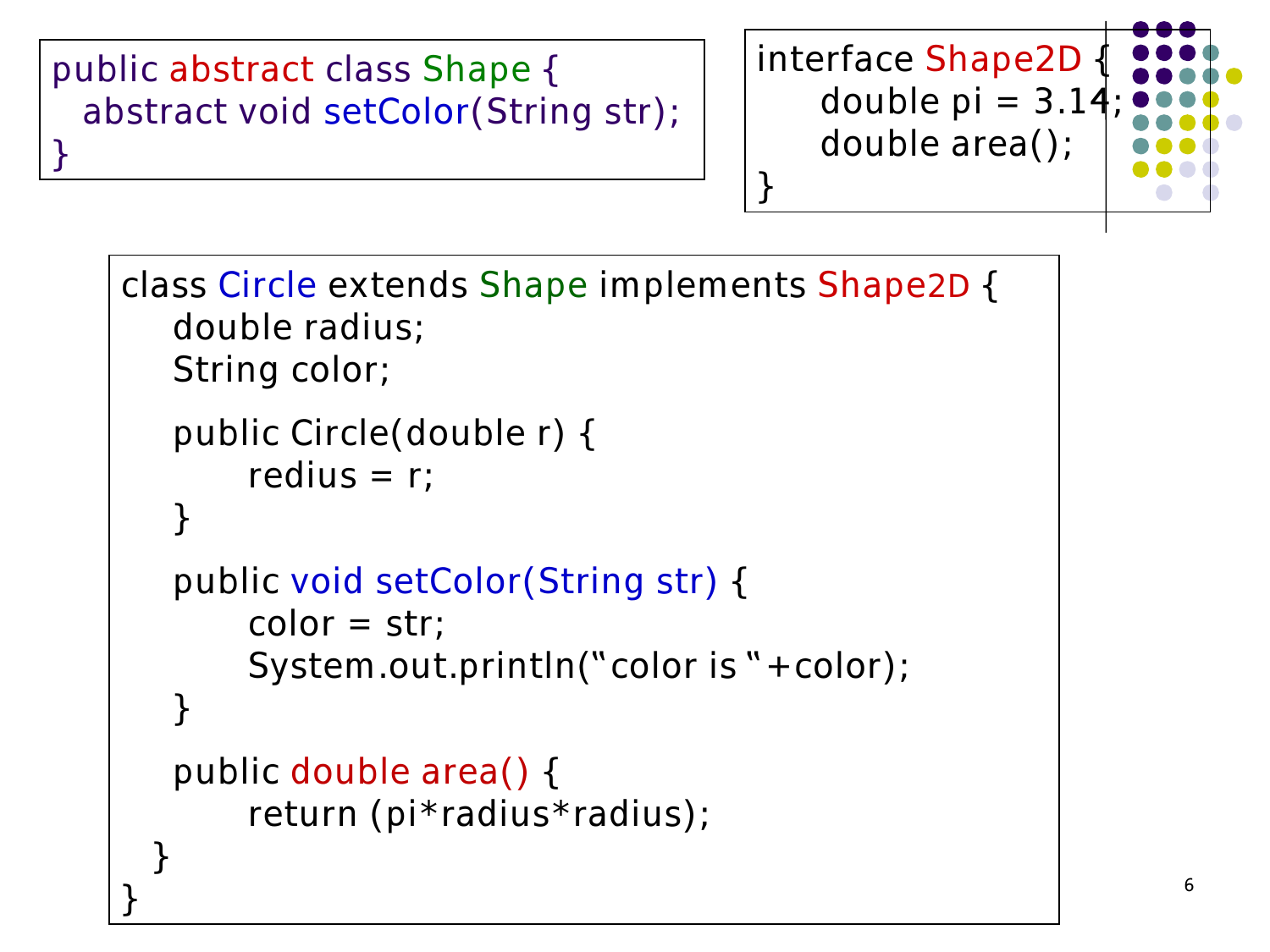

interface Shape2D {
double pi = 3.14;
double area();
}
public abstract class Shape {
   abstract void setColor(String str);
}
class Circle extends Shape implements Shape2D {
     double radius;
     String color;

     public Circle(double r) {
	redius = r;
     }

     public void setColor(String str) {
	color = str;
	System.out.println(“color is “+color);
     }

     public double area() {
	return (pi*radius*radius);
   }
}
6